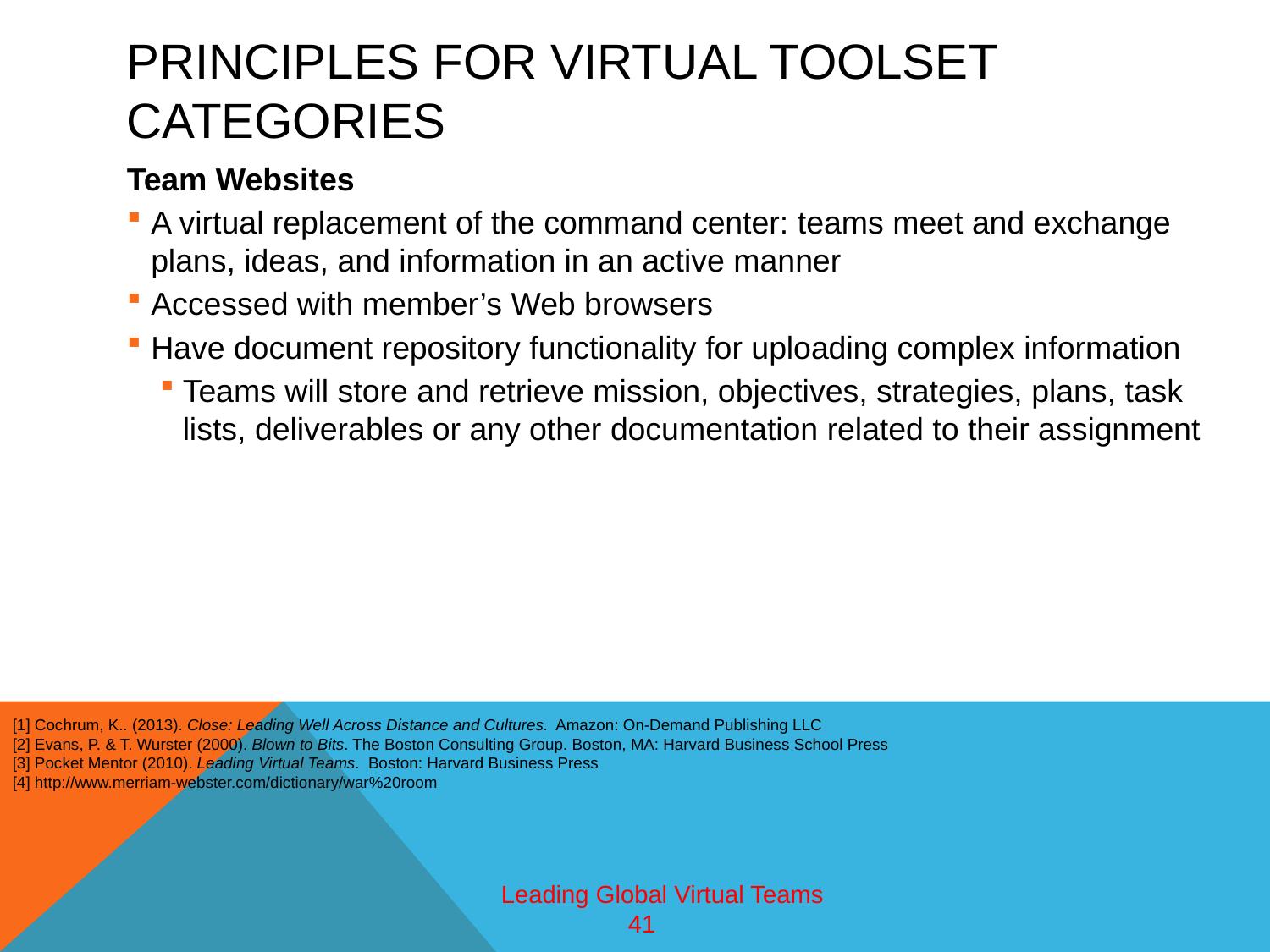

# Principles for virtual toolset Categories
Team Websites
A virtual replacement of the command center: teams meet and exchange plans, ideas, and information in an active manner
Accessed with member’s Web browsers
Have document repository functionality for uploading complex information
Teams will store and retrieve mission, objectives, strategies, plans, task lists, deliverables or any other documentation related to their assignment

[1] Cochrum, K.. (2013). Close: Leading Well Across Distance and Cultures.  Amazon: On-Demand Publishing LLC
[2] Evans, P. & T. Wurster (2000). Blown to Bits. The Boston Consulting Group. Boston, MA: Harvard Business School Press
[3] Pocket Mentor (2010). Leading Virtual Teams.  Boston: Harvard Business Press
[4] http://www.merriam-webster.com/dictionary/war%20room